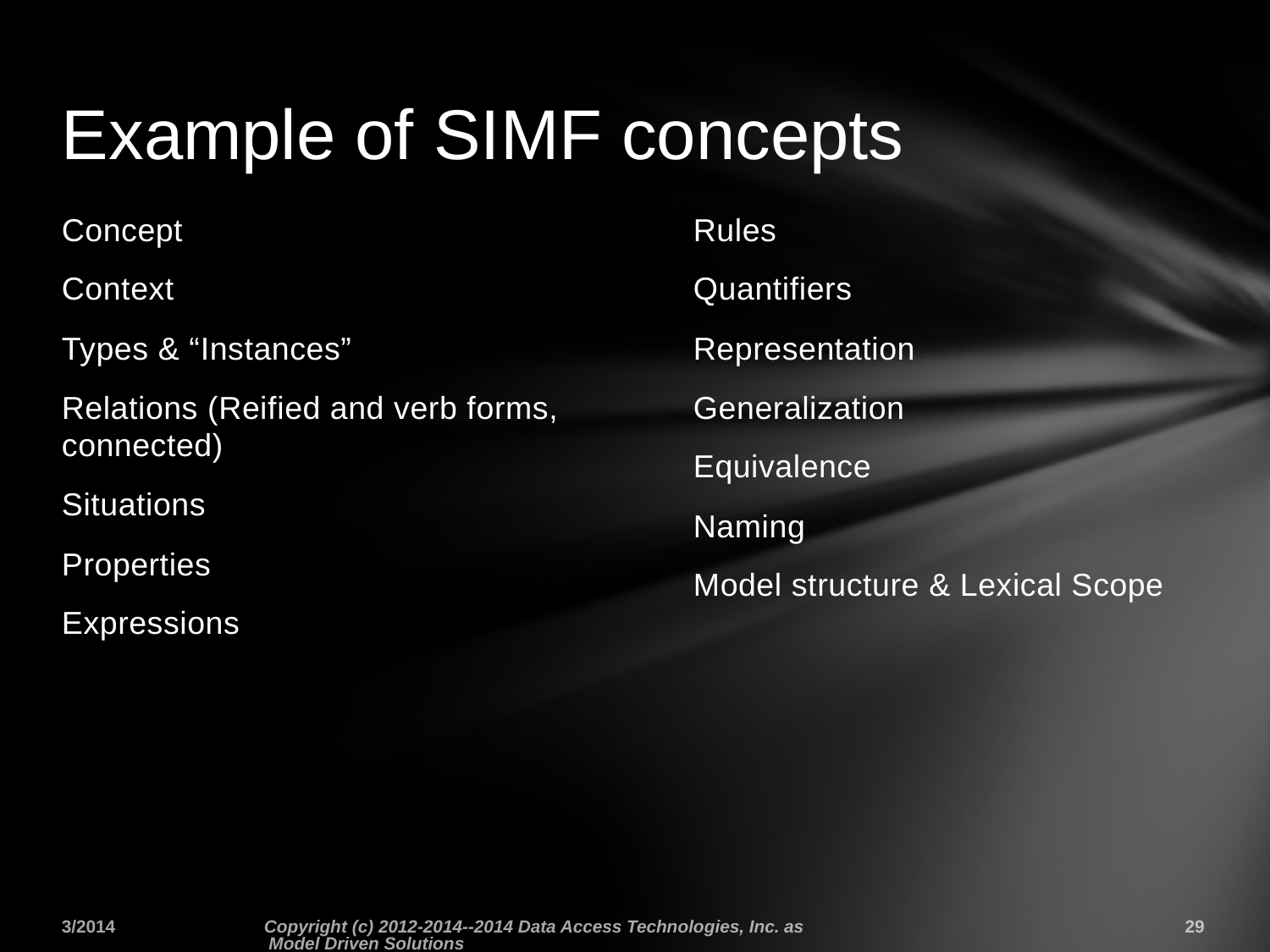

# Example of SIMF concepts
Concept
Context
Types & “Instances”
Relations (Reified and verb forms, connected)
Situations
Properties
Expressions

Rules
Quantifiers
Representation
Generalization
Equivalence
Naming
Model structure & Lexical Scope
3/2014
Copyright (c) 2012-2014--2014 Data Access Technologies, Inc. as Model Driven Solutions
29